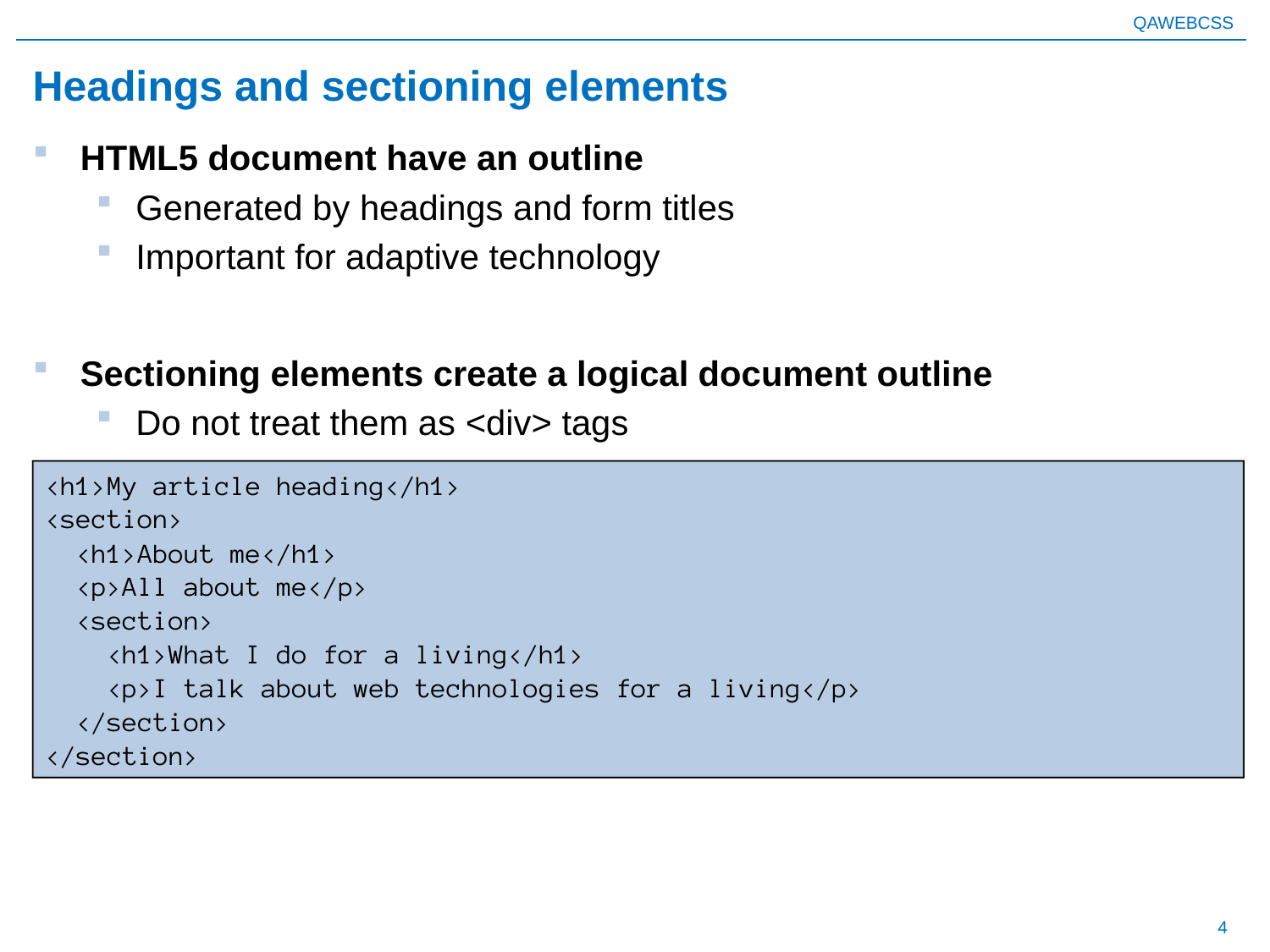

# Headings and sectioning elements
HTML5 document have an outline
Generated by headings and form titles
Important for adaptive technology

Sectioning elements create a logical document outline
Do not treat them as <div> tags

<h1>My article heading</h1>
<section>
  <h1>About me</h1>
  <p>All about me</p>
  <section>
    <h1>What I do for a living</h1>
    <p>I talk about web technologies for a living</p>
  </section>
</section>